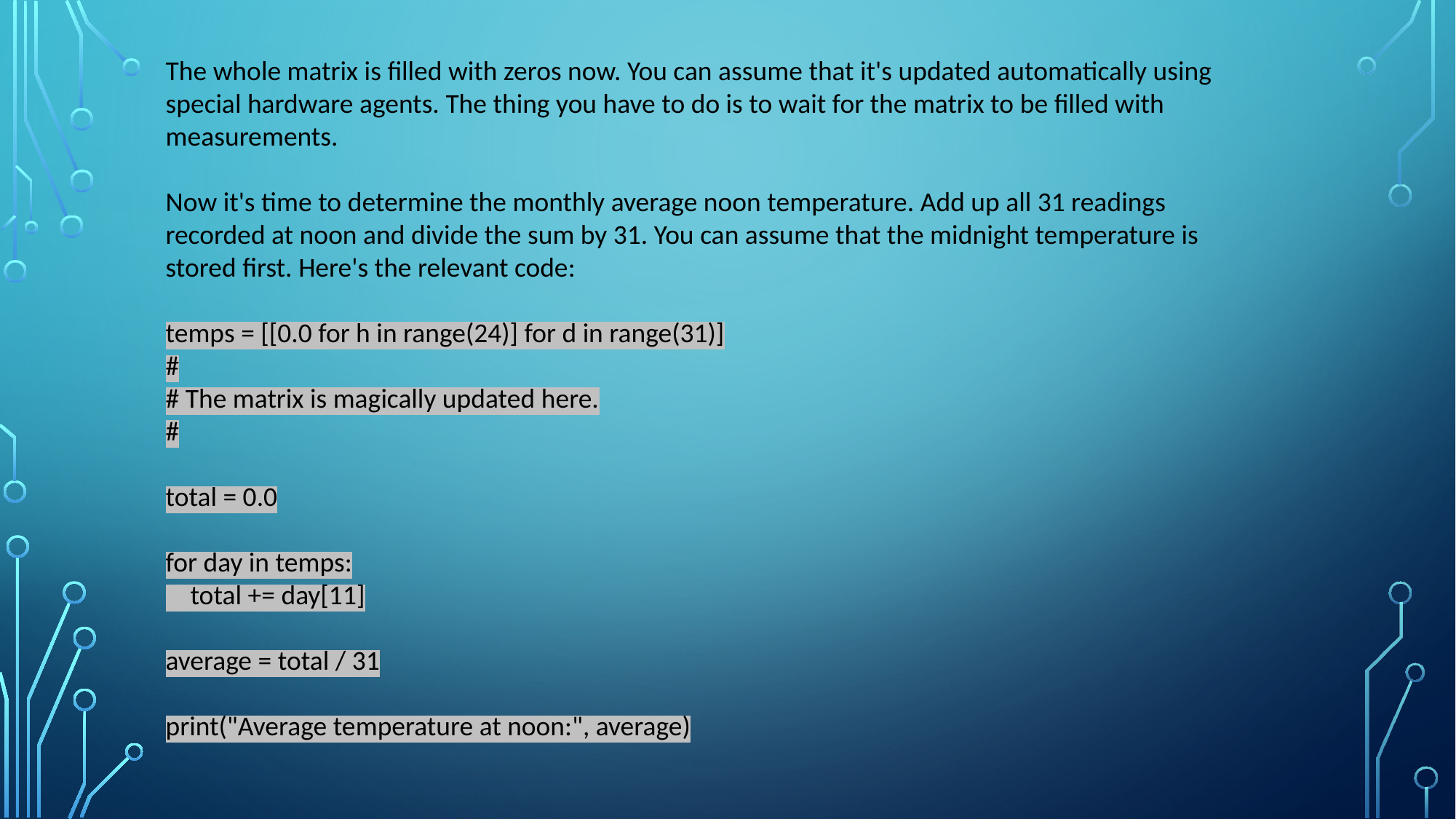

The whole matrix is filled with zeros now. You can assume that it's updated automatically using special hardware agents. The thing you have to do is to wait for the matrix to be filled with measurements.

Now it's time to determine the monthly average noon temperature. Add up all 31 readings recorded at noon and divide the sum by 31. You can assume that the midnight temperature is stored first. Here's the relevant code:

temps = [[0.0 for h in range(24)] for d in range(31)]
#
# The matrix is magically updated here.
#

total = 0.0

for day in temps:
    total += day[11]

average = total / 31

print("Average temperature at noon:", average)